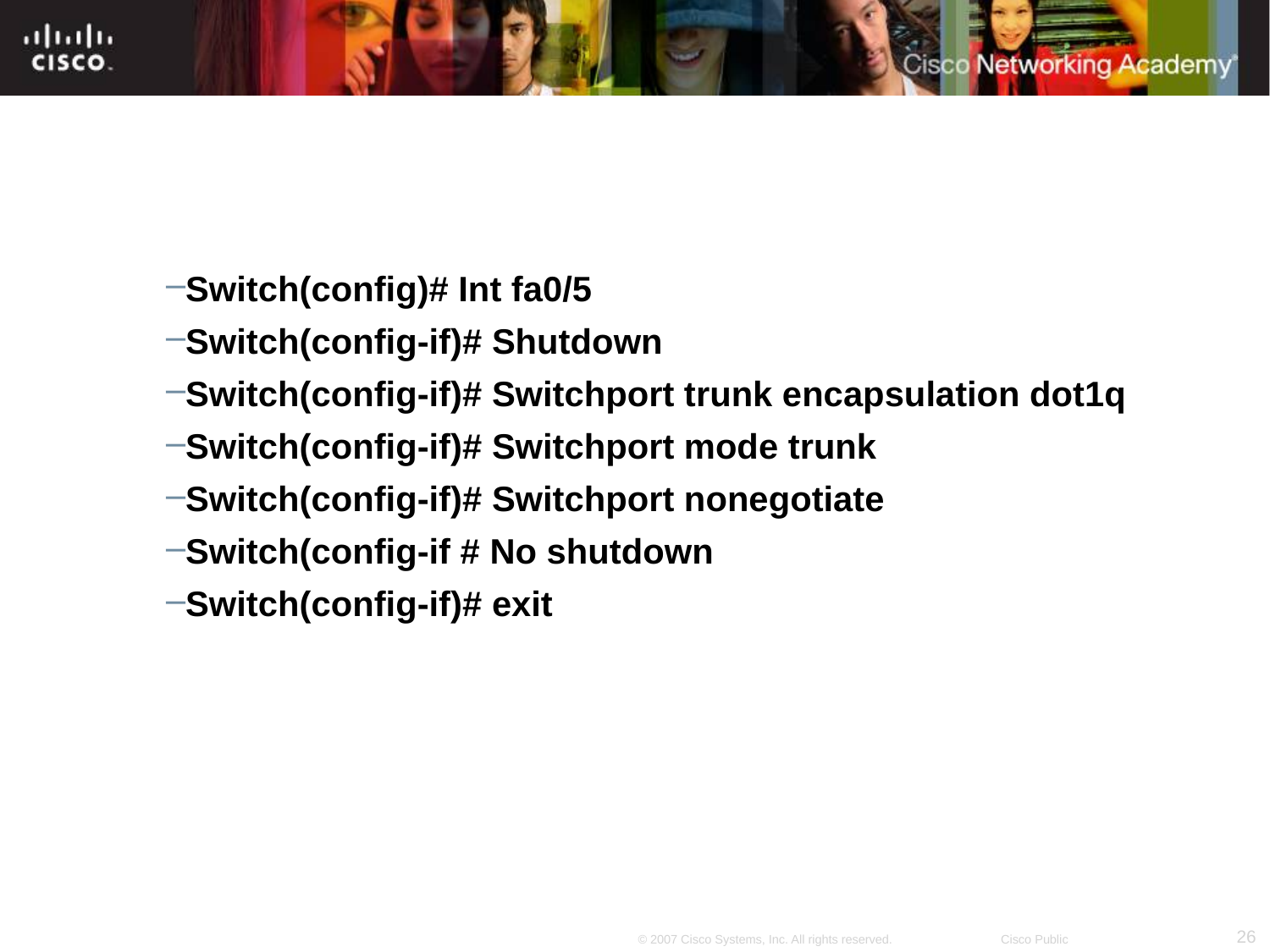

#
Switch(config)# Int fa0/5
Switch(config-if)# Shutdown
Switch(config-if)# Switchport trunk encapsulation dot1q
Switch(config-if)# Switchport mode trunk
Switch(config-if)# Switchport nonegotiate
Switch(config-if # No shutdown
Switch(config-if)# exit